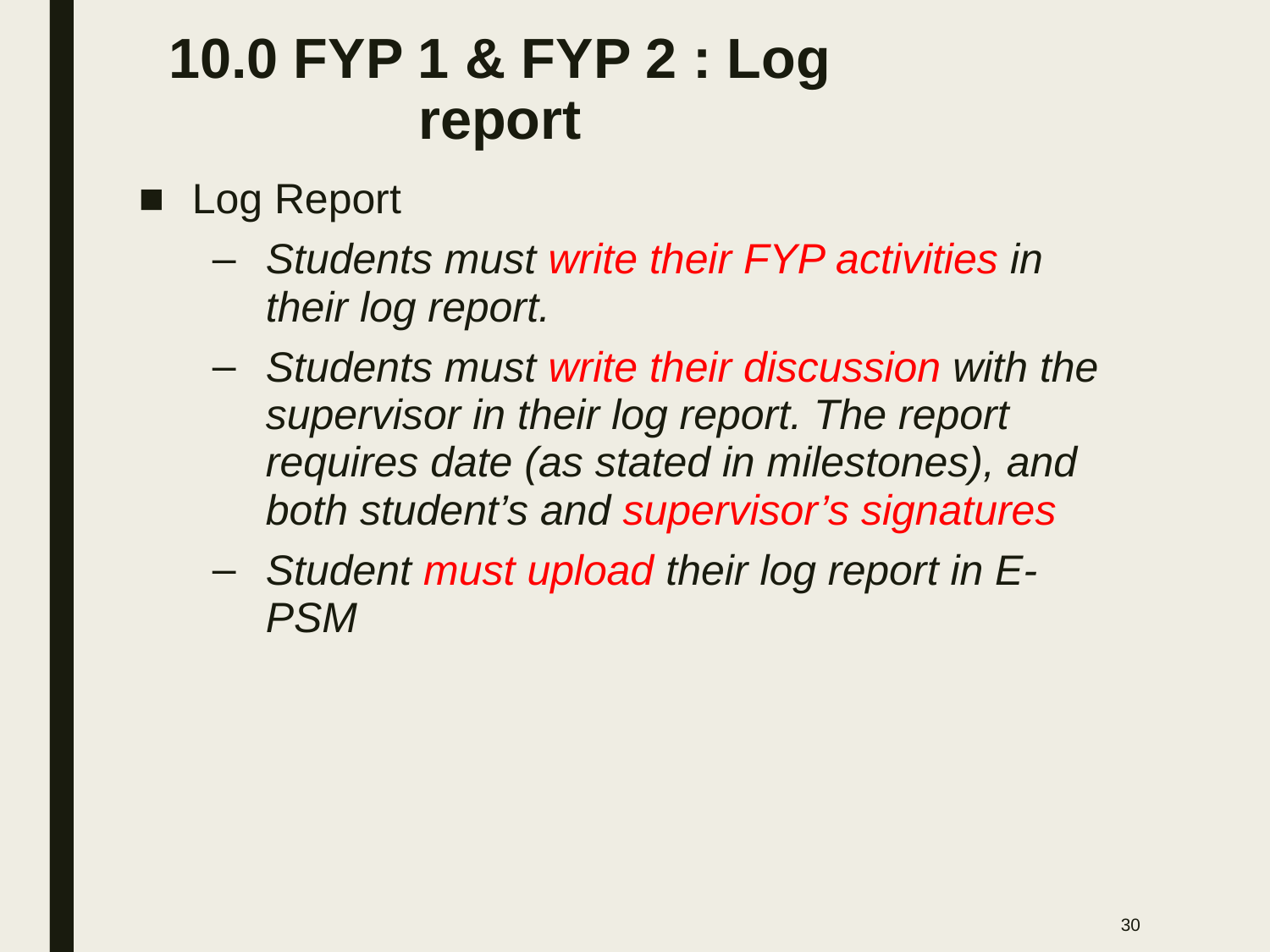

# 10.0 FYP 1 & FYP 2 : Log report

Log Report
Students must write their FYP activities in their log report.
Students must write their discussion with the supervisor in their log report. The report requires date (as stated in milestones), and both student’s and supervisor’s signatures
Student must upload their log report in E-PSM

30